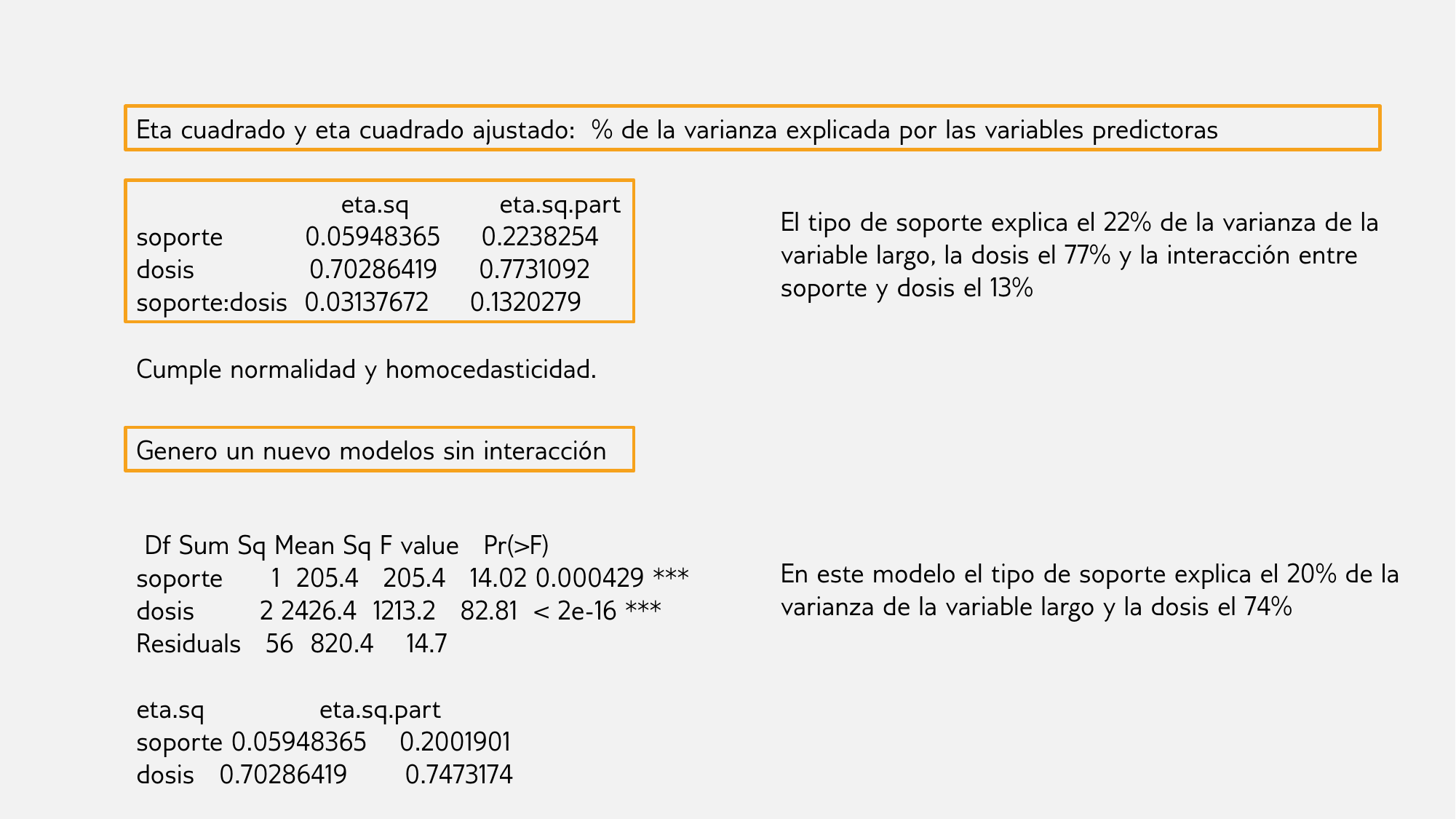

Eta cuadrado y eta cuadrado ajustado:  % de la varianza explicada por las variables predictoras
                         eta.sq           eta.sq.part
soporte          0.05948365     0.2238254
dosis              0.70286419     0.7731092
soporte:dosis  0.03137672     0.1320279
El tipo de soporte explica el 22% de la varianza de la variable largo, la dosis el 77% y la interacción entre soporte y dosis el 13%
Cumple normalidad y homocedasticidad.
Genero un nuevo modelos sin interacción
 Df Sum Sq Mean Sq F value   Pr(>F)
soporte      1  205.4   205.4   14.02 0.000429 ***
dosis        2 2426.4  1213.2   82.81  < 2e-16 ***
Residuals   56  820.4    14.7

eta.sq              eta.sq.part
soporte 0.05948365    0.2001901
dosis   0.70286419       0.7473174
En este modelo el tipo de soporte explica el 20% de la varianza de la variable largo y la dosis el 74%